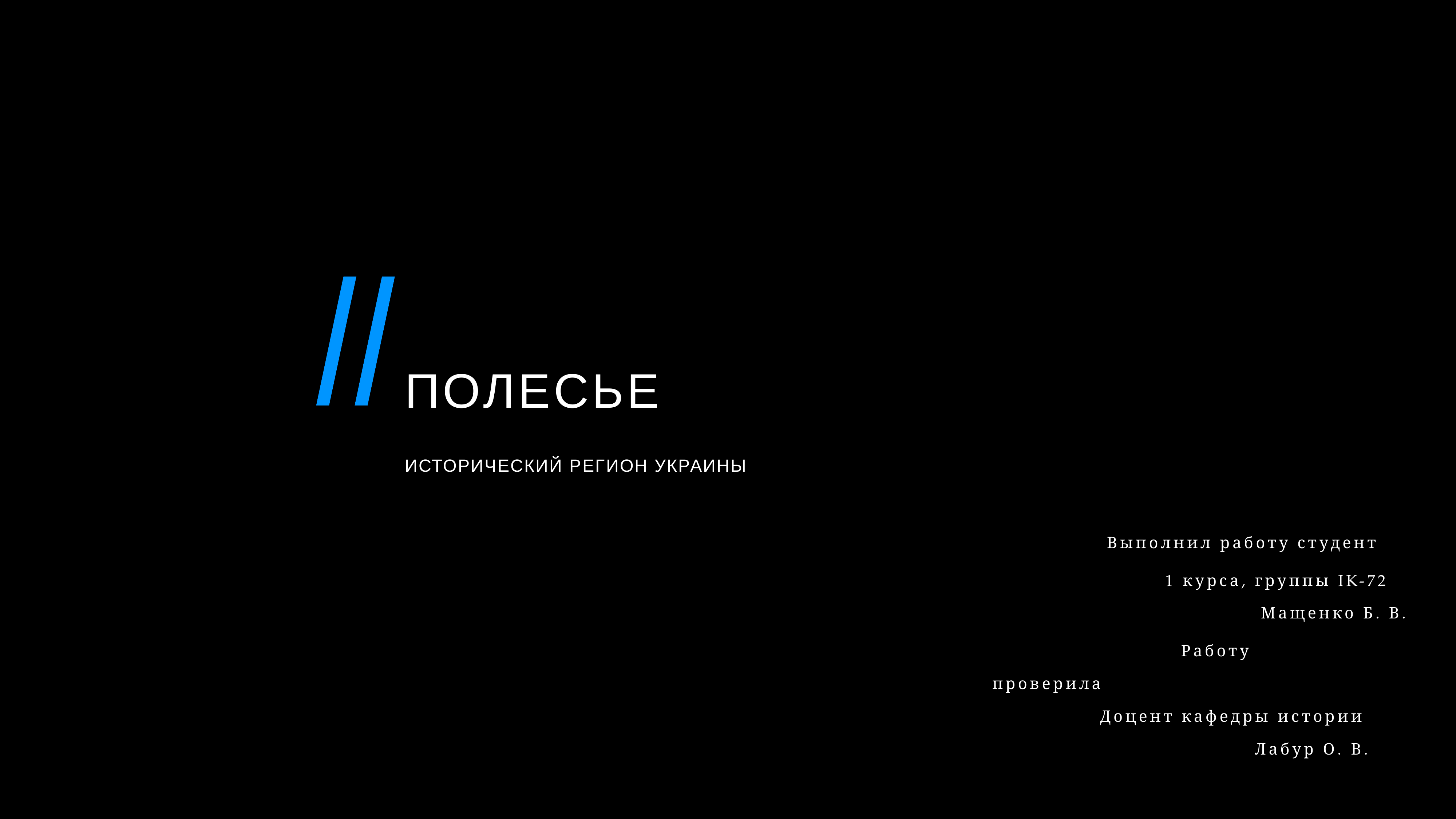

Полесье
Исторический регион Украины
Выполнил работу студент
1 курса, группы IK-72
Мащенко Б. В.
                          Работу проверила
                Доцент кафедры истории
                                       Лабур О. В.